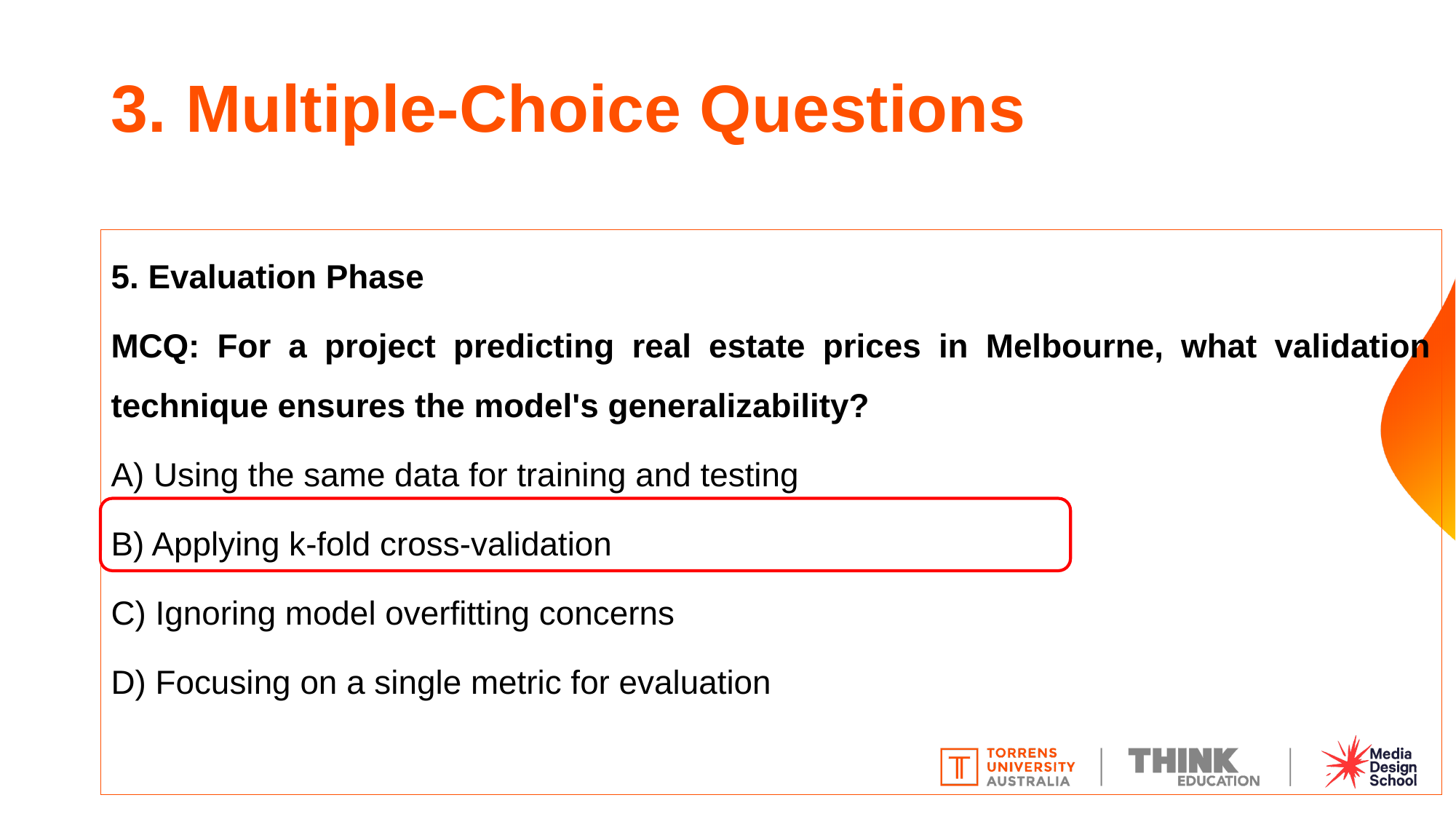

# 3. Multiple-Choice Questions
5. Evaluation Phase
MCQ: For a project predicting real estate prices in Melbourne, what validation technique ensures the model's generalizability?
A) Using the same data for training and testing
B) Applying k-fold cross-validation
C) Ignoring model overfitting concerns
D) Focusing on a single metric for evaluation